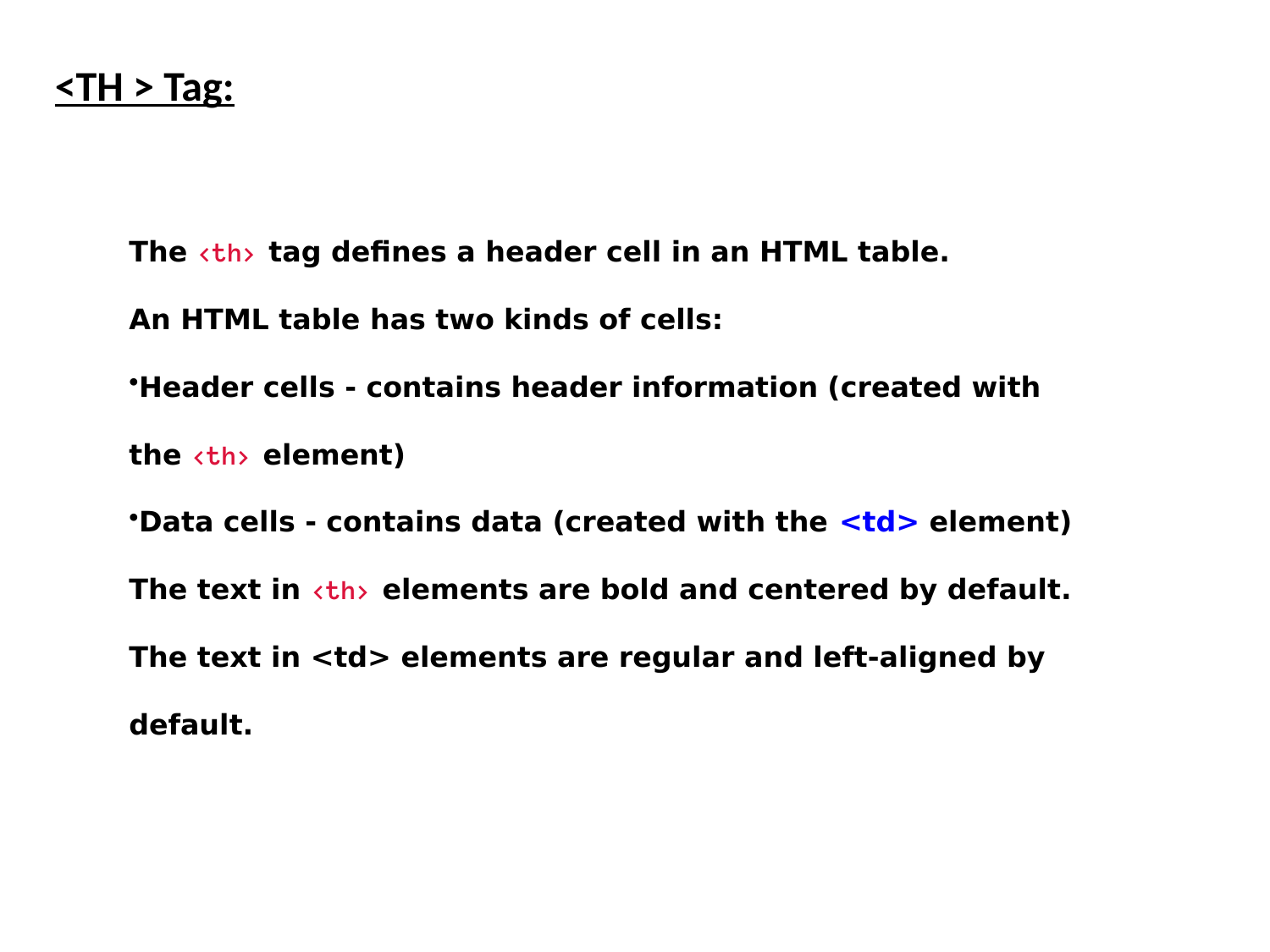

<TH > Tag:
The <th> tag defines a header cell in an HTML table.
An HTML table has two kinds of cells:
Header cells - contains header information (created with the <th> element)
Data cells - contains data (created with the <td> element)
The text in <th> elements are bold and centered by default.
The text in <td> elements are regular and left-aligned by default.